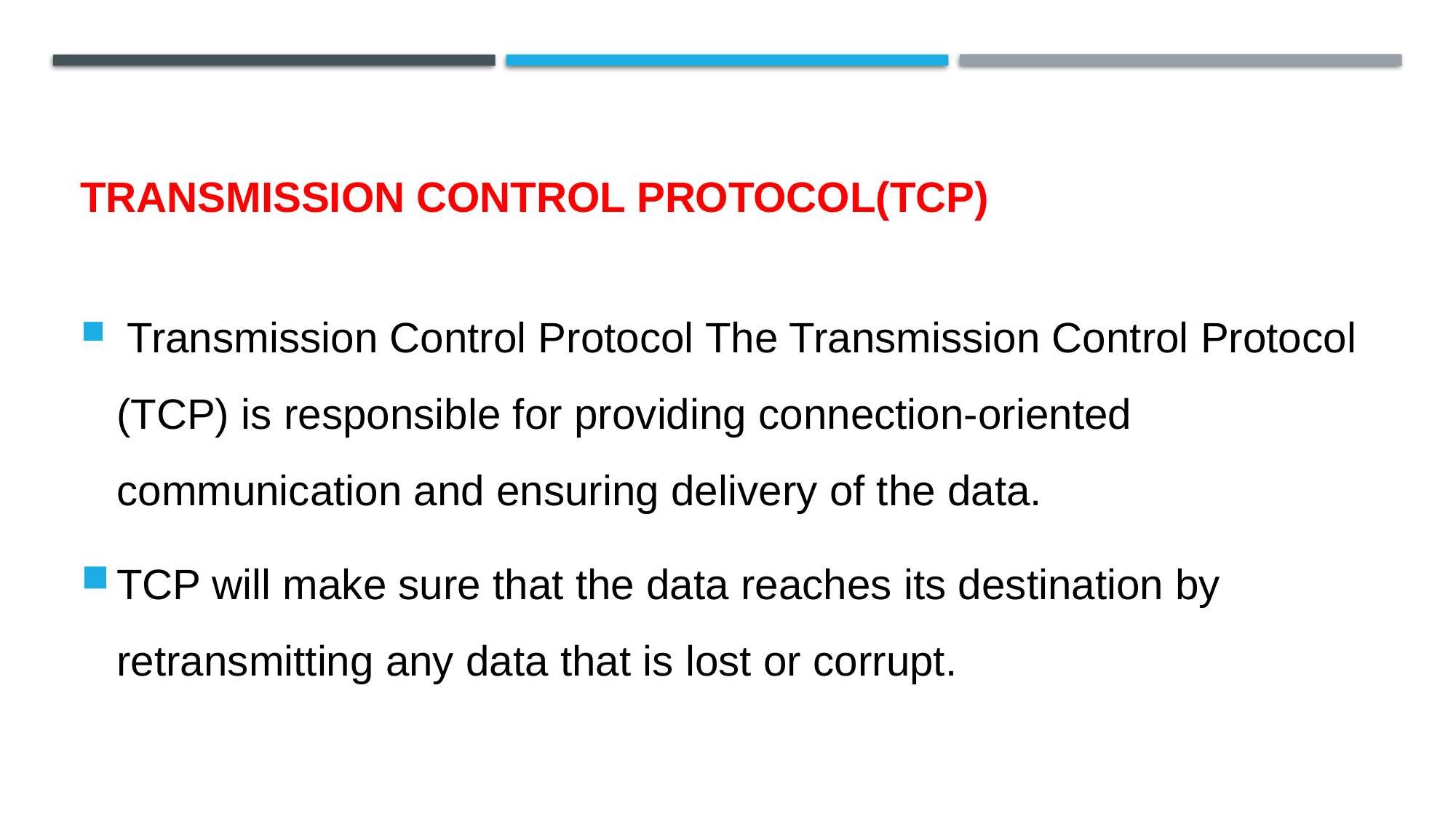

# transmission Control Protocol(TCP)
 Transmission Control Protocol The Transmission Control Protocol (TCP) is responsible for providing connection-oriented communication and ensuring delivery of the data.
TCP will make sure that the data reaches its destination by retransmitting any data that is lost or corrupt.